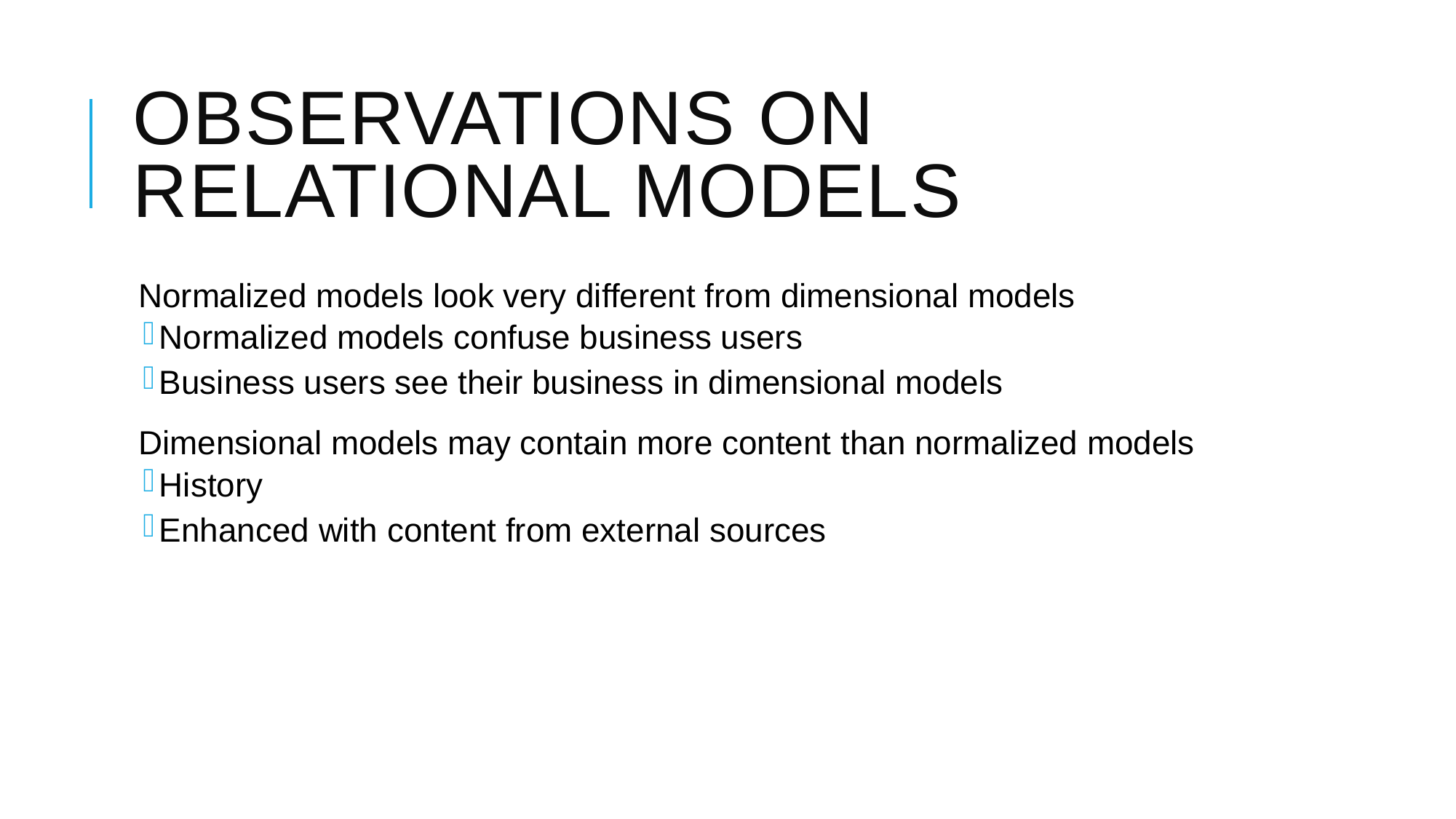

# Observations on Relational Models
Normalized models look very different from dimensional models
Normalized models confuse business users
Business users see their business in dimensional models
Dimensional models may contain more content than normalized models
History
Enhanced with content from external sources